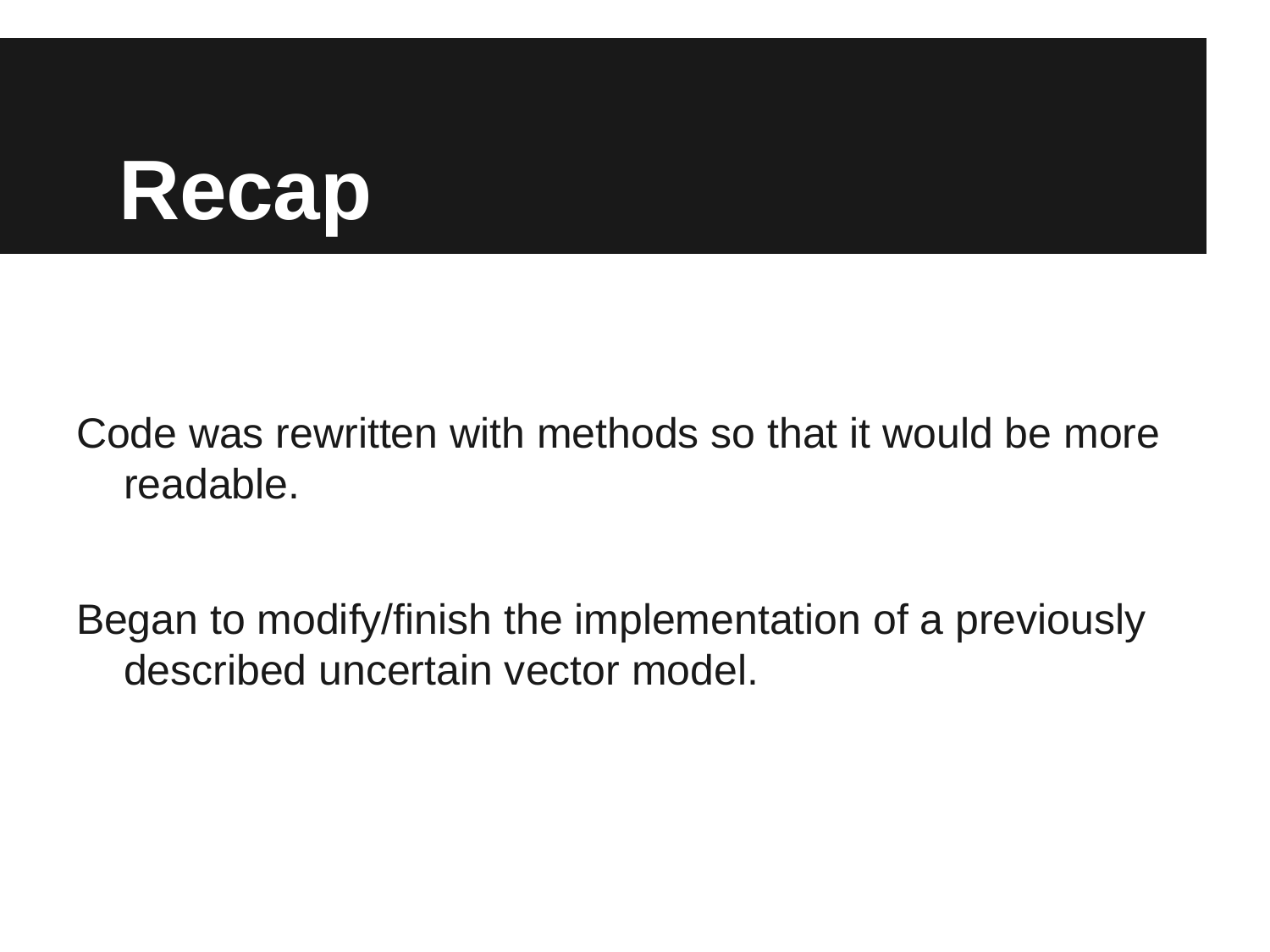

# Recap

Code was rewritten with methods so that it would be more readable.

Began to modify/finish the implementation of a previously described uncertain vector model.